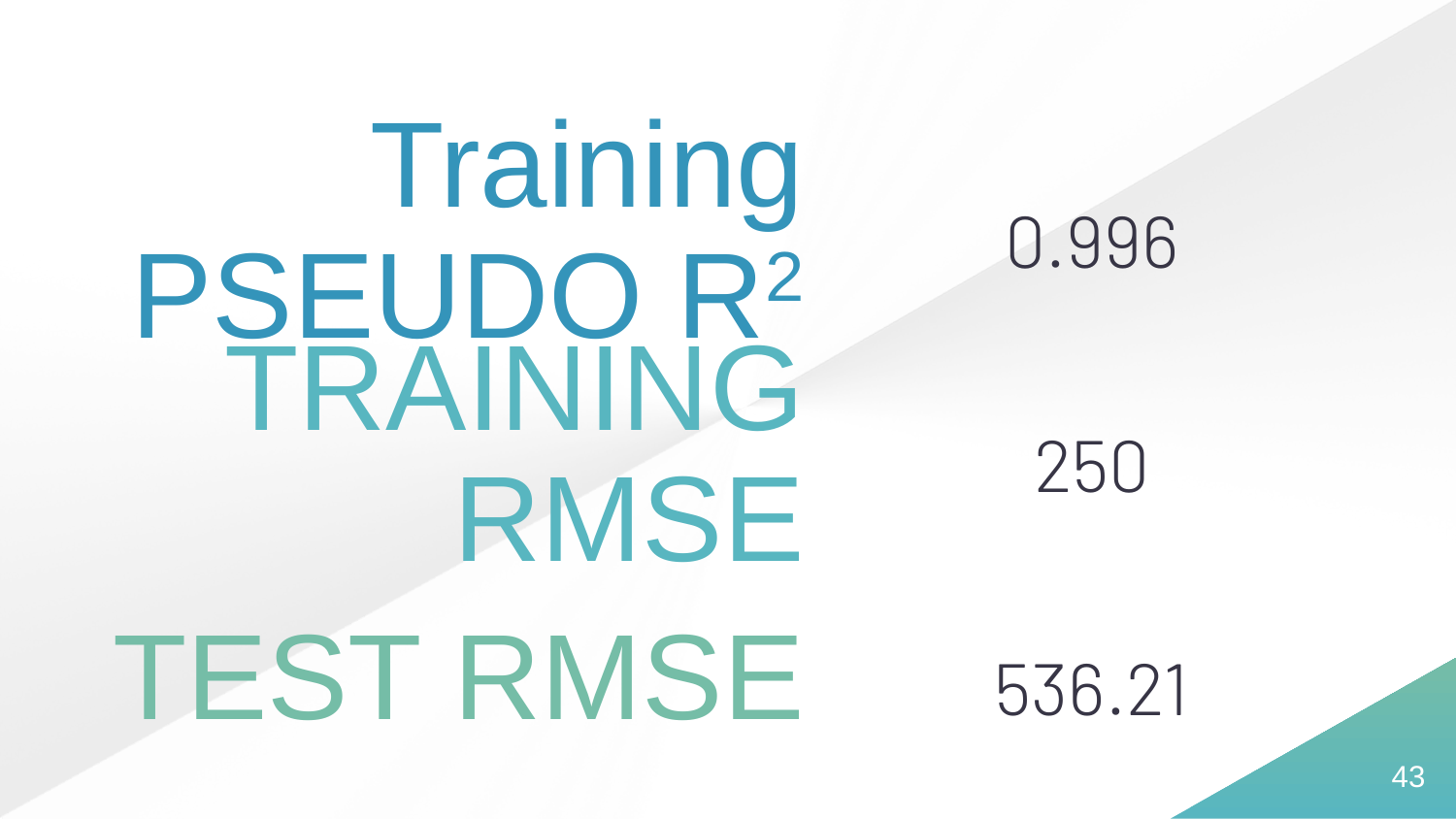

0.996
Training PSEUDO R2
250
TRAINING RMSE
536.21
TEST RMSE
43